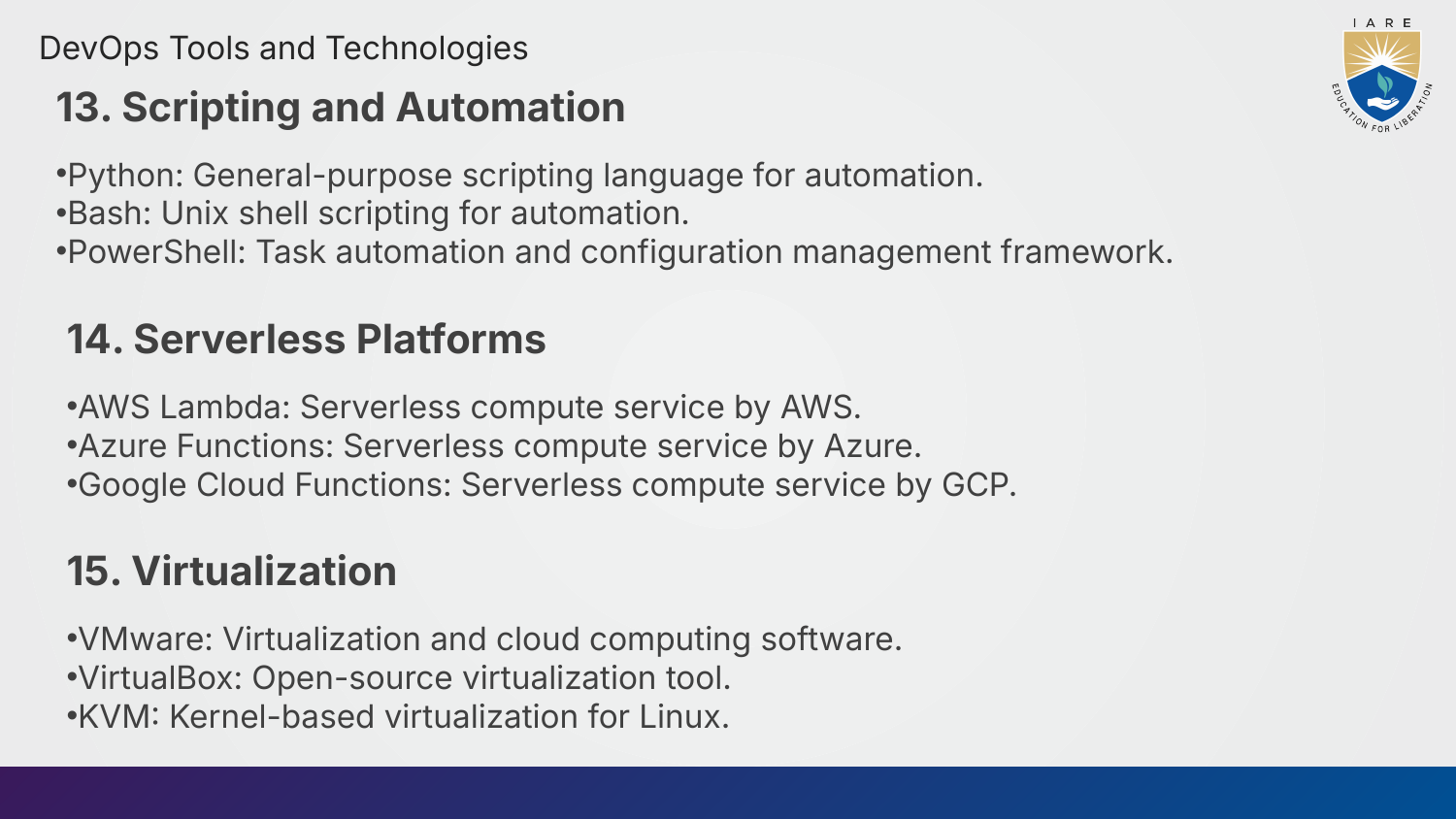

DevOps Tools and Technologies
13. Scripting and Automation
Python: General-purpose scripting language for automation.
Bash: Unix shell scripting for automation.
PowerShell: Task automation and configuration management framework.
14. Serverless Platforms
AWS Lambda: Serverless compute service by AWS.
Azure Functions: Serverless compute service by Azure.
Google Cloud Functions: Serverless compute service by GCP.
15. Virtualization
VMware: Virtualization and cloud computing software.
VirtualBox: Open-source virtualization tool.
KVM: Kernel-based virtualization for Linux.
9